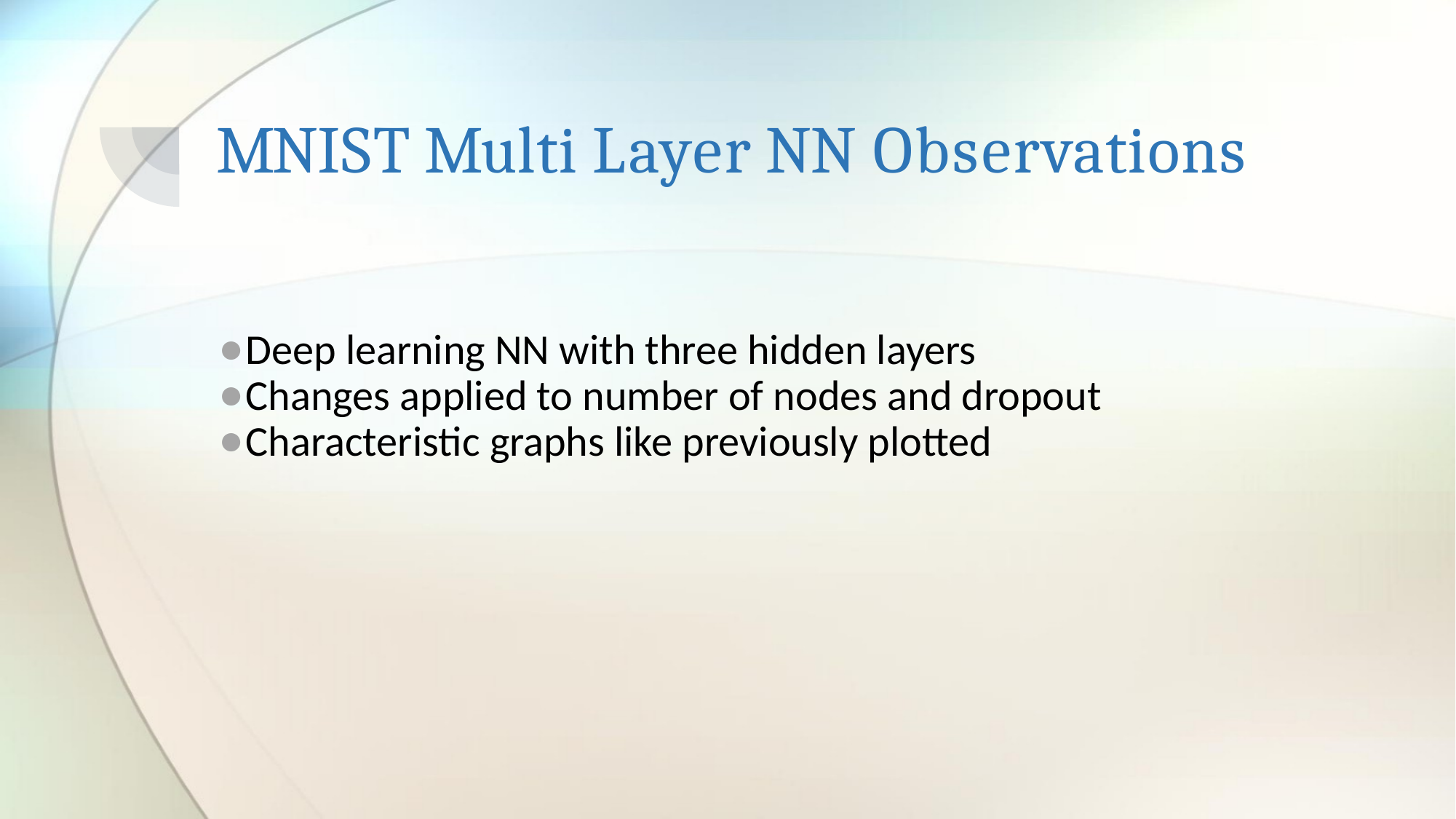

# MNIST Multi Layer NN Observations
Deep learning NN with three hidden layers
Changes applied to number of nodes and dropout
Characteristic graphs like previously plotted